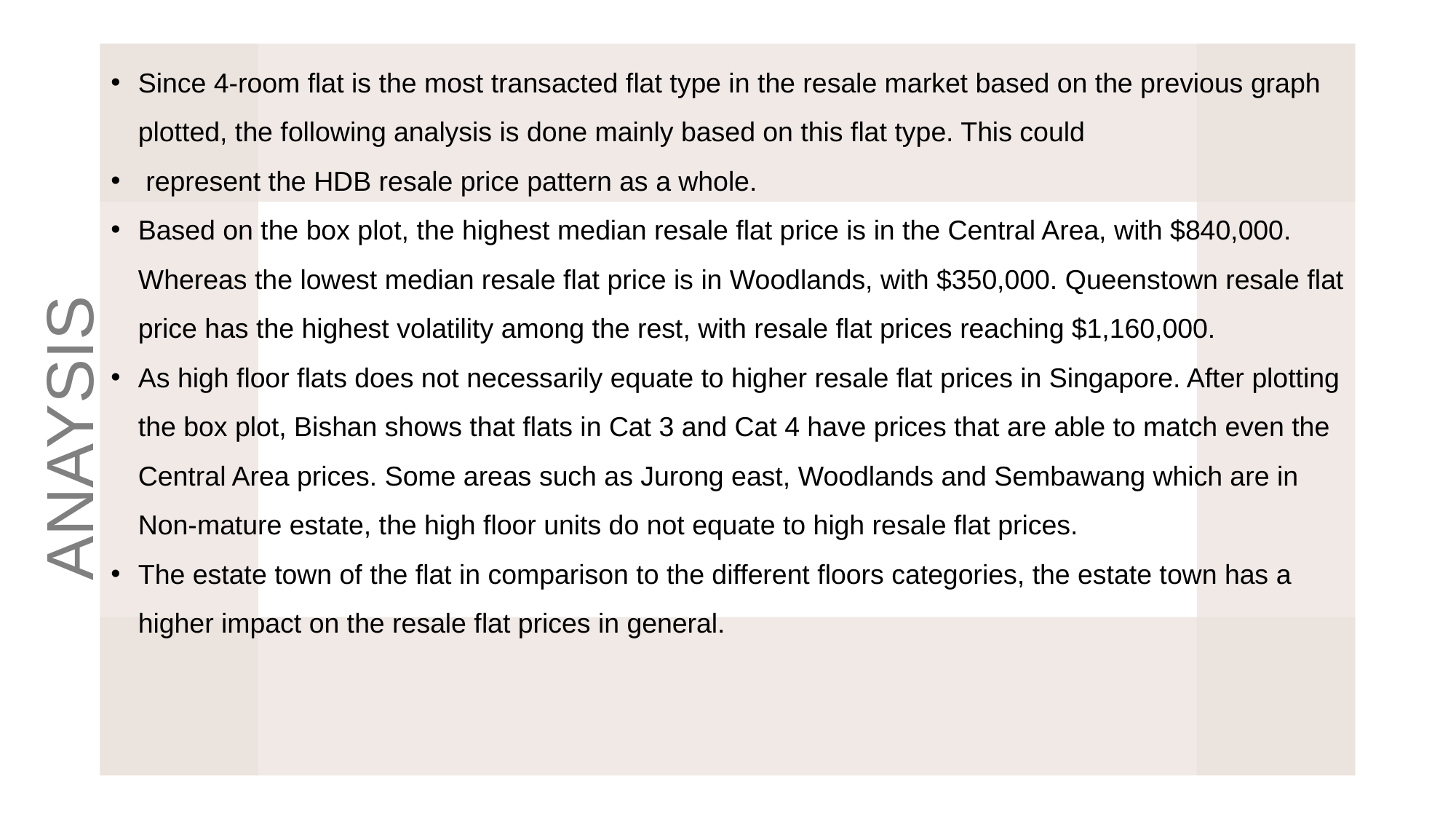

Since 4-room flat is the most transacted flat type in the resale market based on the previous graph plotted, the following analysis is done mainly based on this flat type. This could
 represent the HDB resale price pattern as a whole.
Based on the box plot, the highest median resale flat price is in the Central Area, with $840,000. Whereas the lowest median resale flat price is in Woodlands, with $350,000. Queenstown resale flat price has the highest volatility among the rest, with resale flat prices reaching $1,160,000.
As high floor flats does not necessarily equate to higher resale flat prices in Singapore. After plotting the box plot, Bishan shows that flats in Cat 3 and Cat 4 have prices that are able to match even the Central Area prices. Some areas such as Jurong east, Woodlands and Sembawang which are in Non-mature estate, the high floor units do not equate to high resale flat prices.
The estate town of the flat in comparison to the different floors categories, the estate town has a higher impact on the resale flat prices in general.

ANAYSIS